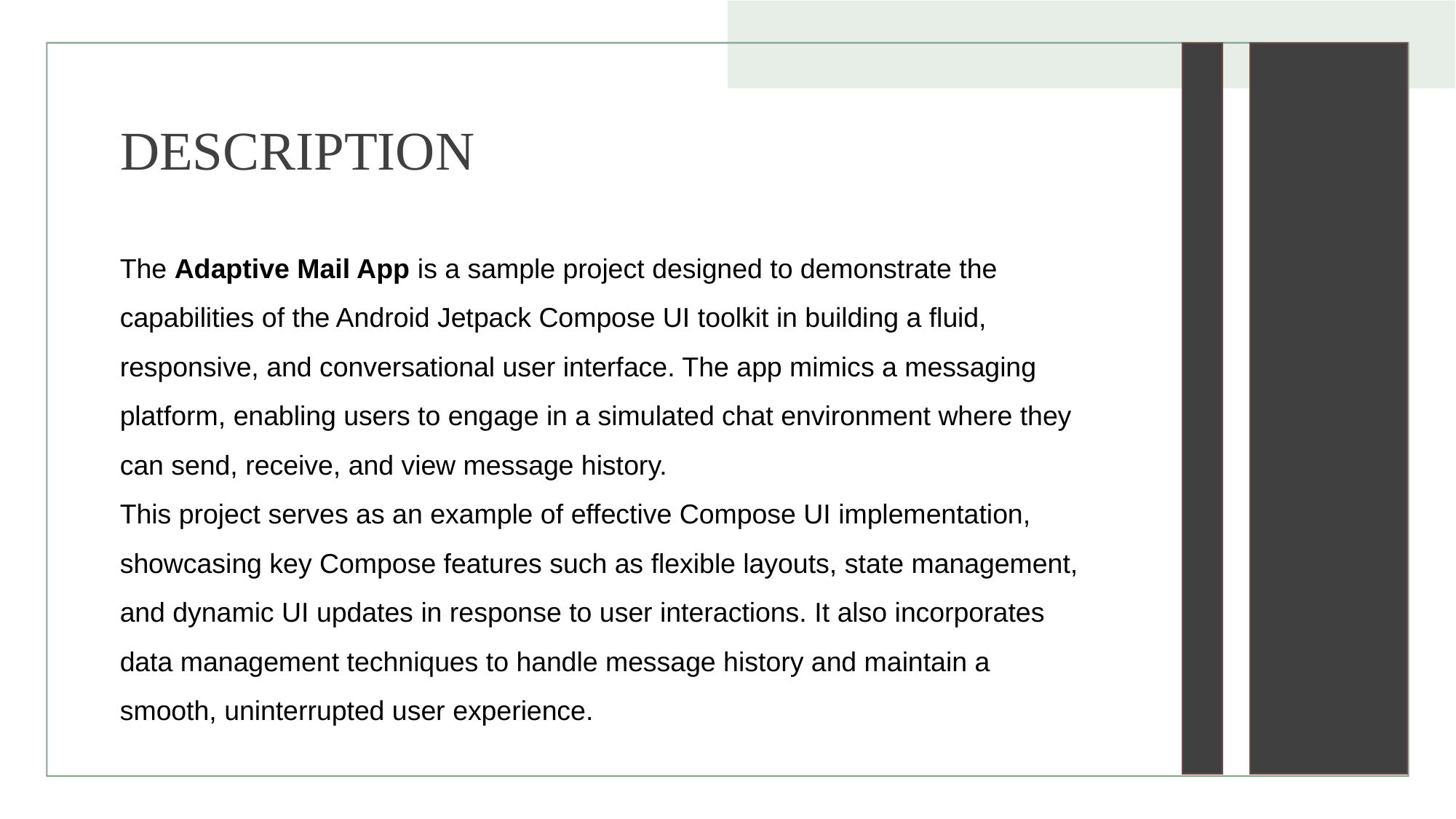

# DESCRIPTION
The Adaptive Mail App is a sample project designed to demonstrate the capabilities of the Android Jetpack Compose UI toolkit in building a fluid, responsive, and conversational user interface. The app mimics a messaging platform, enabling users to engage in a simulated chat environment where they can send, receive, and view message history.
This project serves as an example of effective Compose UI implementation, showcasing key Compose features such as flexible layouts, state management, and dynamic UI updates in response to user interactions. It also incorporates data management techniques to handle message history and maintain a smooth, uninterrupted user experience.